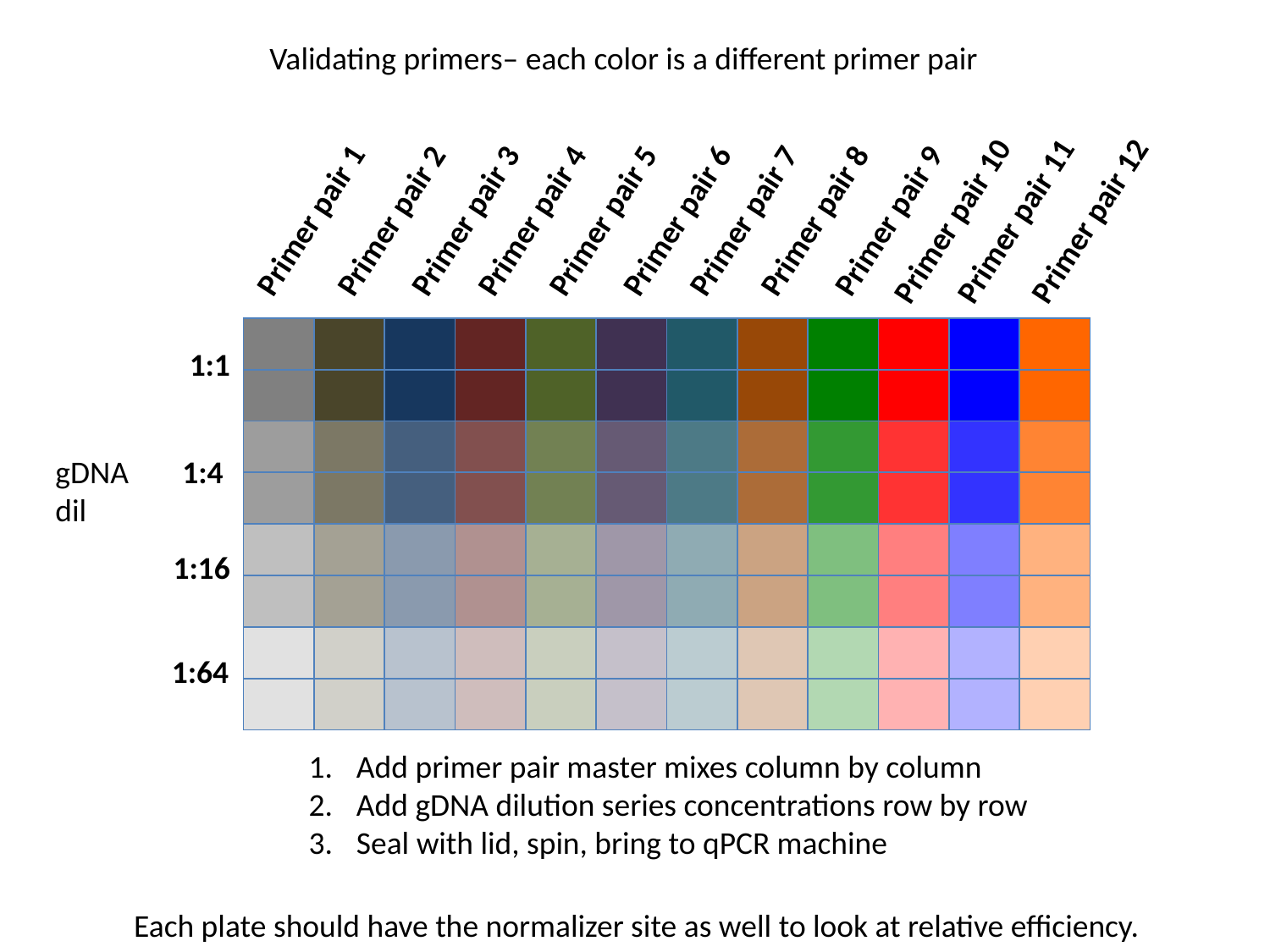

Validating primers– each color is a different primer pair
Primer pair 1
Primer pair 2
Primer pair 3
Primer pair 4
Primer pair 5
Primer pair 6
Primer pair 7
Primer pair 8
Primer pair 9
Primer pair 10
Primer pair 11
Primer pair 12
|  |  |  |  |  |  |  |  |  |  |  |  |
| --- | --- | --- | --- | --- | --- | --- | --- | --- | --- | --- | --- |
|  |  |  |  |  |  |  |  |  |  |  |  |
|  |  |  |  |  |  |  |  |  |  |  |  |
|  |  |  |  |  |  |  |  |  |  |  |  |
|  |  |  |  |  |  |  |  |  |  |  |  |
|  |  |  |  |  |  |  |  |  |  |  |  |
|  |  |  |  |  |  |  |  |  |  |  |  |
|  |  |  |  |  |  |  |  |  |  |  |  |
1:1
gDNA
dil
1:4
1:16
1:64
Add primer pair master mixes column by column
Add gDNA dilution series concentrations row by row
Seal with lid, spin, bring to qPCR machine
Each plate should have the normalizer site as well to look at relative efficiency.